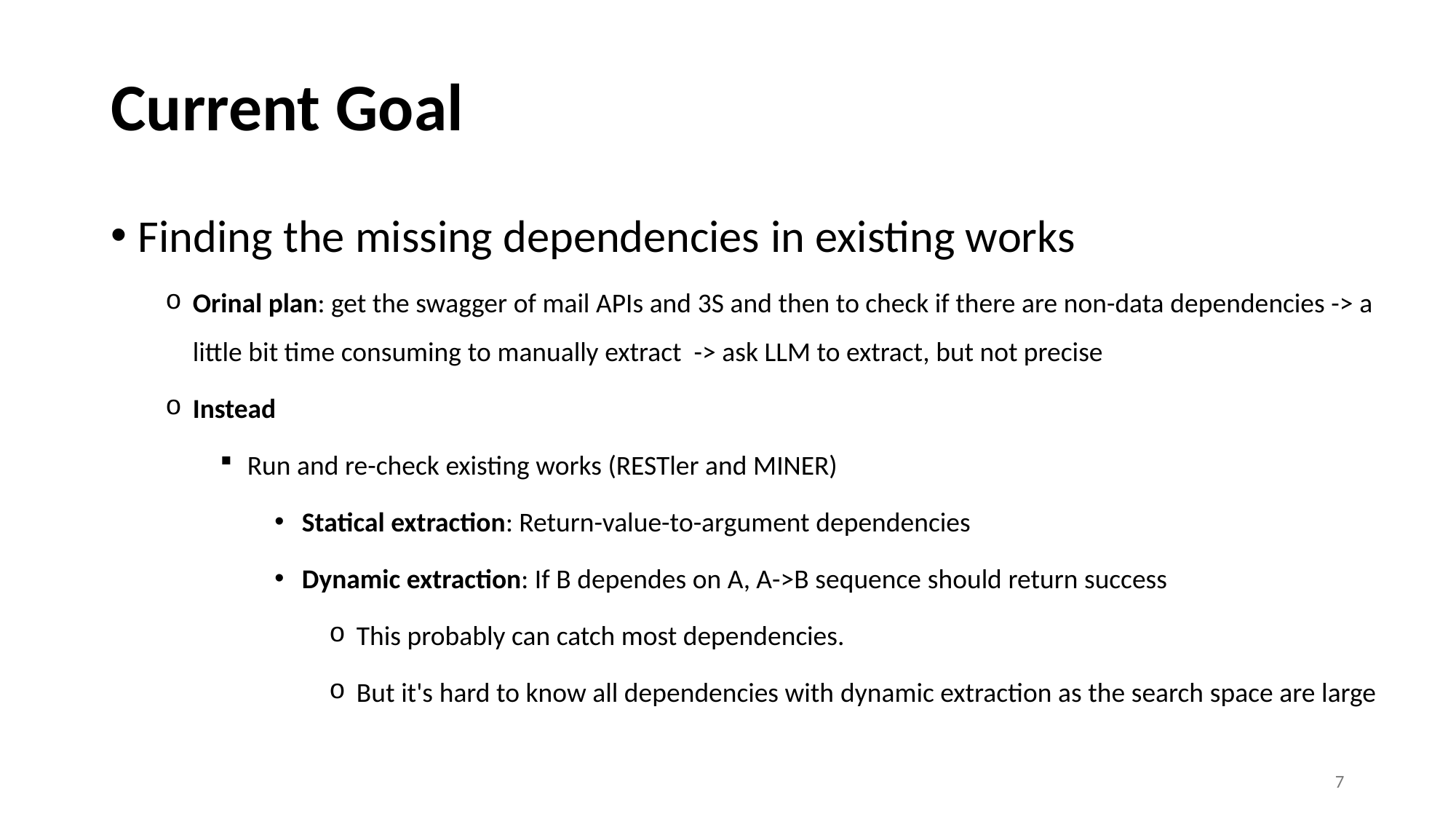

# Current Goal
Finding the missing dependencies in existing works
Orinal plan: get the swagger of mail APIs and 3S and then to check if there are non-data dependencies -> a little bit time consuming to manually extract  -> ask LLM to extract, but not precise
Instead
Run and re-check existing works (RESTler and MINER)
Statical extraction: Return-value-to-argument dependencies
Dynamic extraction: If B dependes on A, A->B sequence should return success
This probably can catch most dependencies.
But it's hard to know all dependencies with dynamic extraction as the search space are large
7